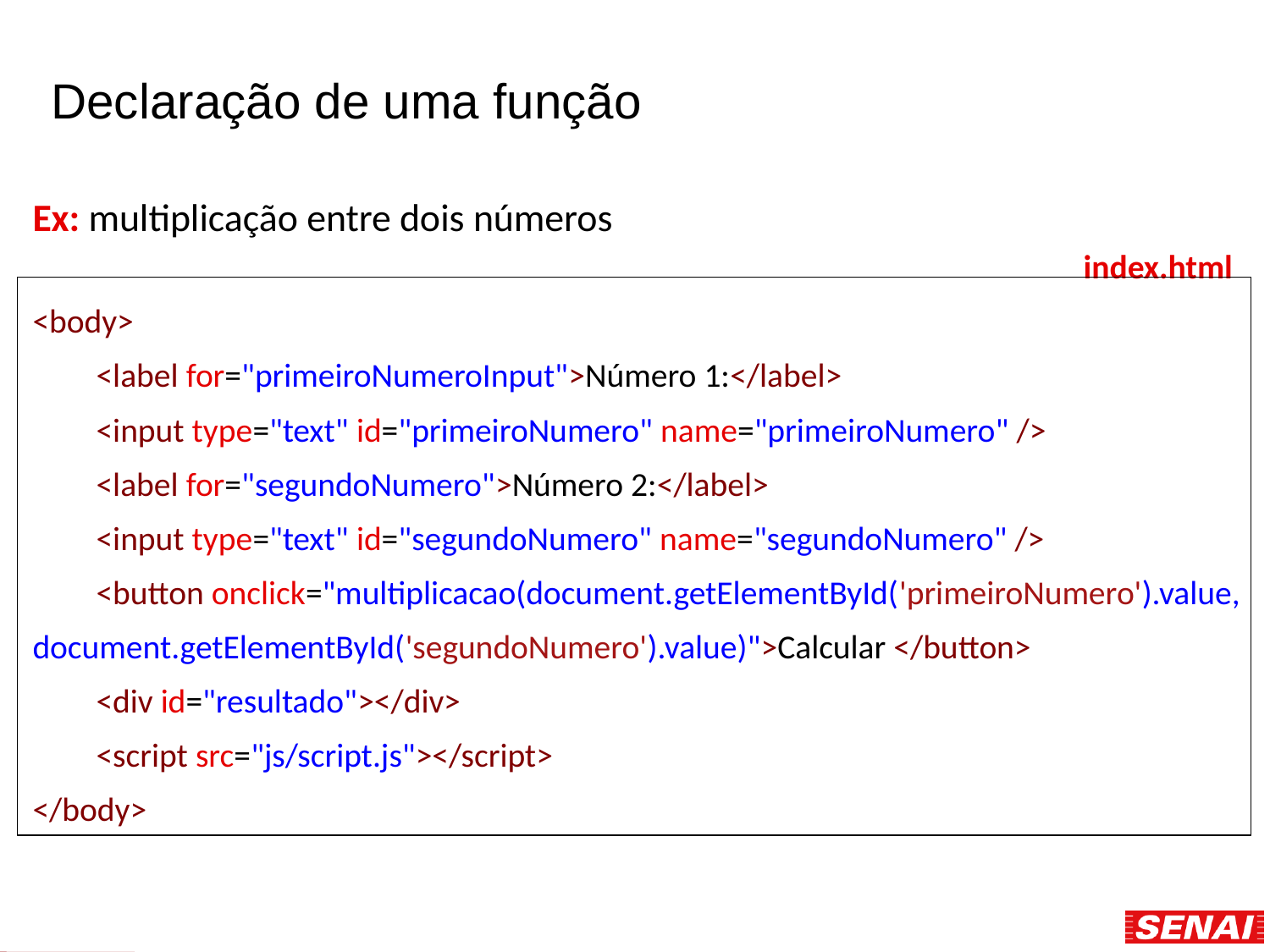

Declaração de uma função
Ex: multiplicação entre dois números
                                                                                                                                                  index.html
<body>
<label for="primeiroNumeroInput">Número 1:</label>
<input type="text" id="primeiroNumero" name="primeiroNumero" />
<label for="segundoNumero">Número 2:</label>
<input type="text" id="segundoNumero" name="segundoNumero" />
<button onclick="multiplicacao(document.getElementById('primeiroNumero').value, document.getElementById('segundoNumero').value)">Calcular </button>
<div id="resultado"></div>
<script src="js/script.js"></script>
</body>